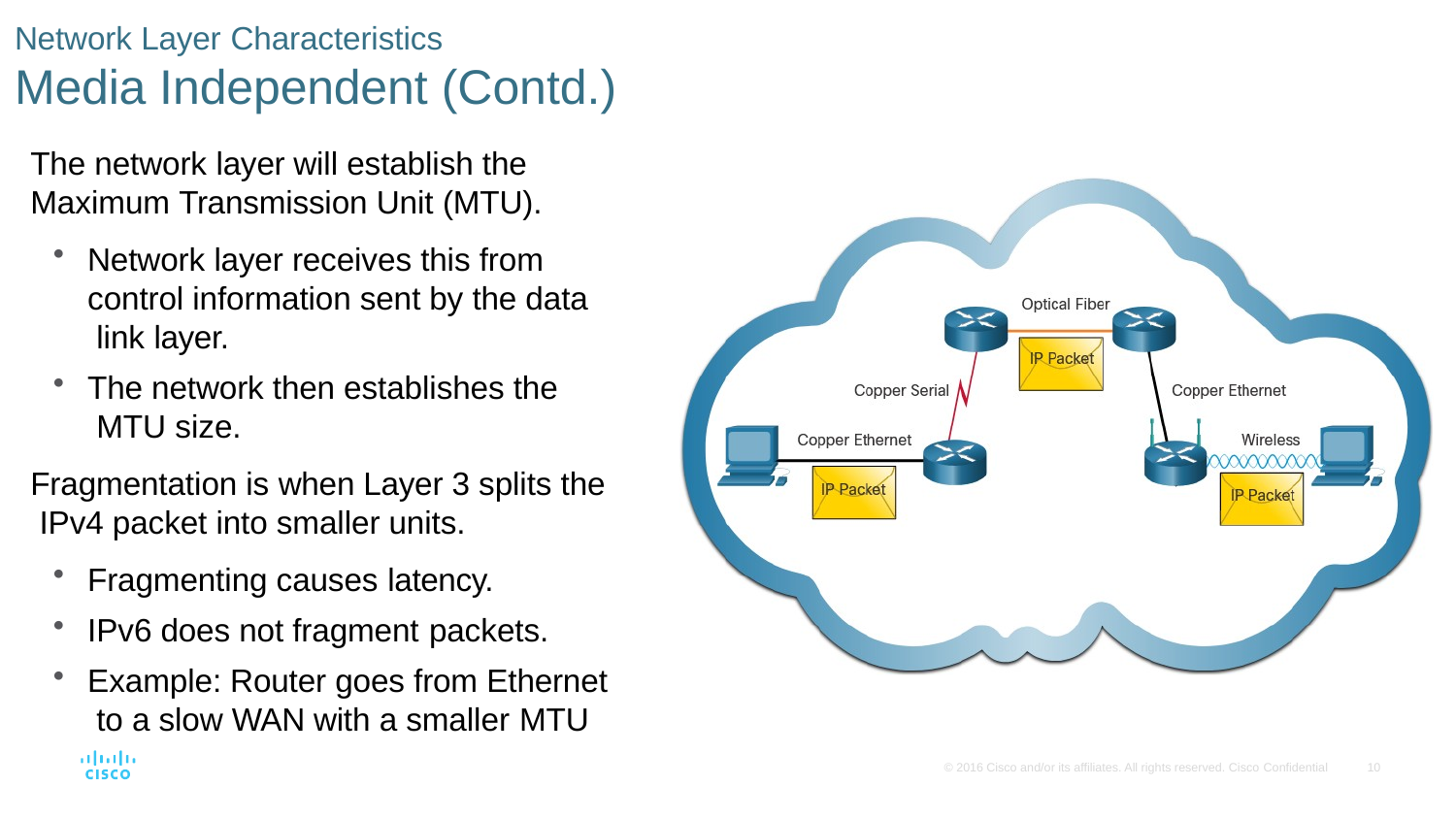

Network Layer Characteristics
# Media Independent (Contd.)
The network layer will establish the  Maximum Transmission Unit (MTU).
Network layer receives this from  control information sent by the data  link layer.
The network then establishes the  MTU size.
Fragmentation is when Layer 3 splits the  IPv4 packet into smaller units.
Fragmenting causes latency.
IPv6 does not fragment packets.
Example: Router goes from Ethernet  to a slow WAN with a smaller MTU

© 2016 Cisco and/or its affiliates. All rights reserved. Cisco Confidential
10